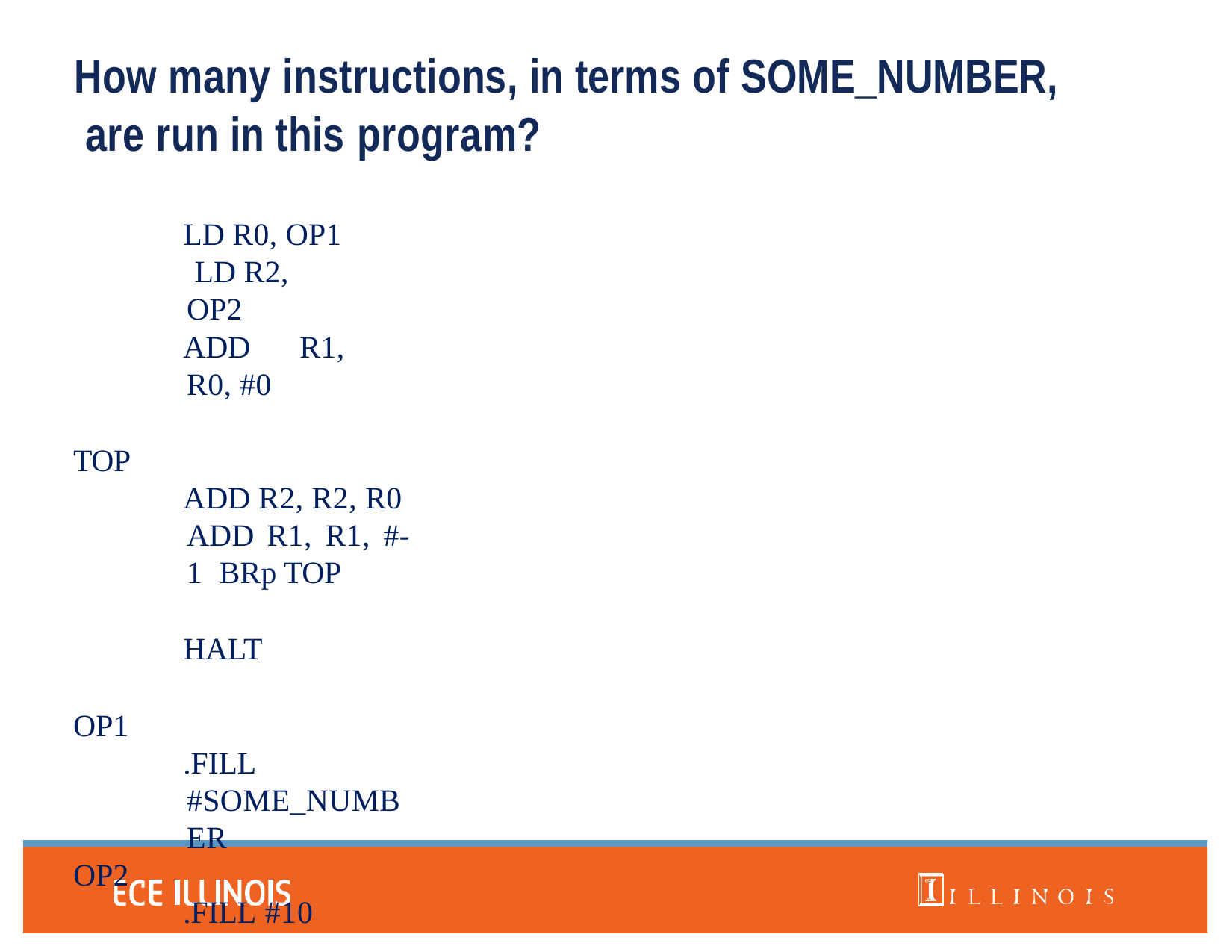

# How many instructions, in terms of SOME_NUMBER,  are run in this program?
LD R0, OP1  LD R2, OP2
ADD R1, R0, #0

TOP
ADD R2, R2, R0  ADD R1, R1, #-1  BRp TOP

HALT

OP1
.FILL #SOME_NUMBER
OP2
.FILL #10